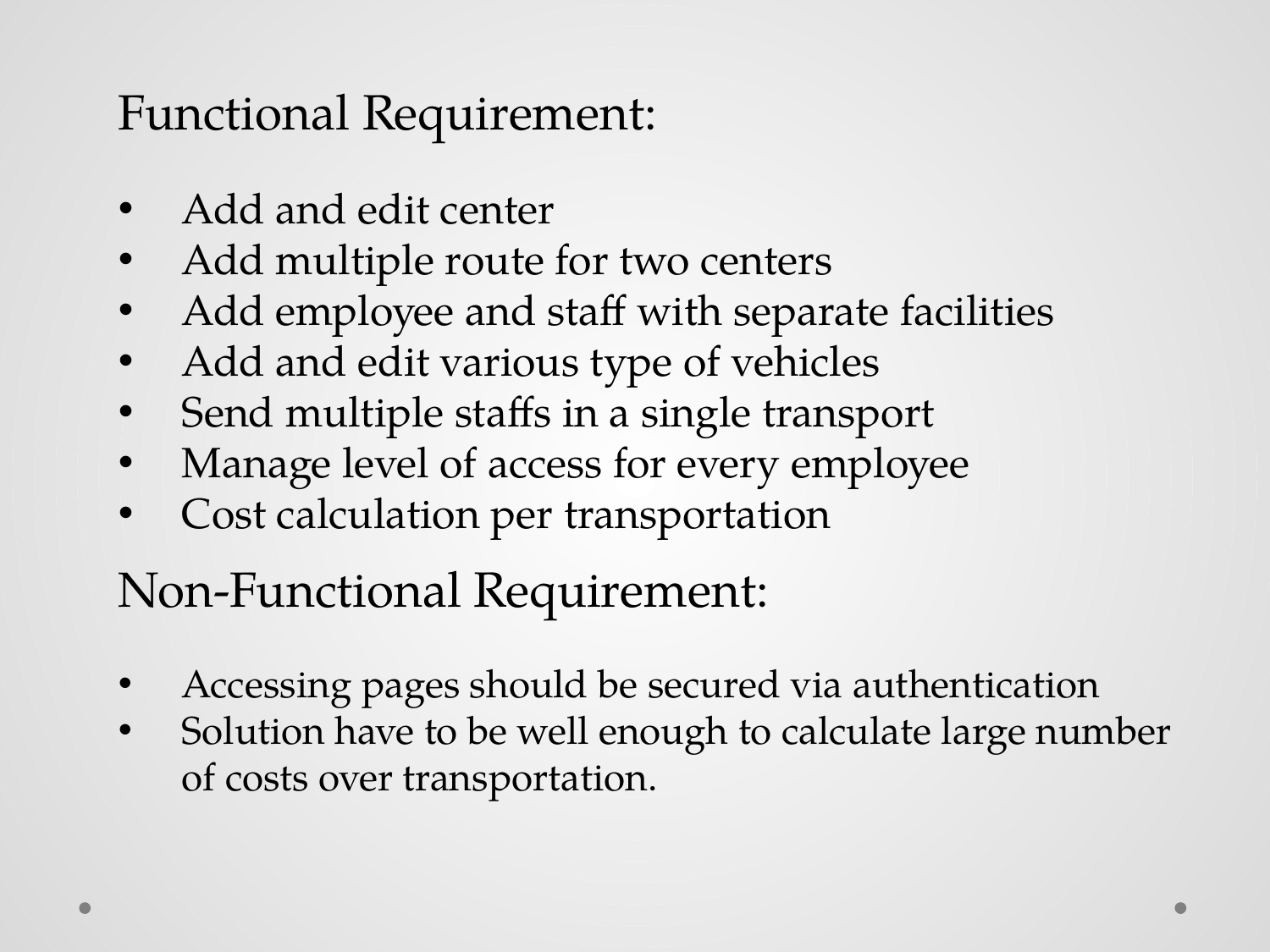

Functional Requirement:

Add and edit center
Add multiple route for two centers
Add employee and staff with separate facilities
Add and edit various type of vehicles
Send multiple staffs in a single transport
Manage level of access for every employee
Cost calculation per transportation
Non-Functional Requirement:

Accessing pages should be secured via authentication
Solution have to be well enough to calculate large number of costs over transportation.